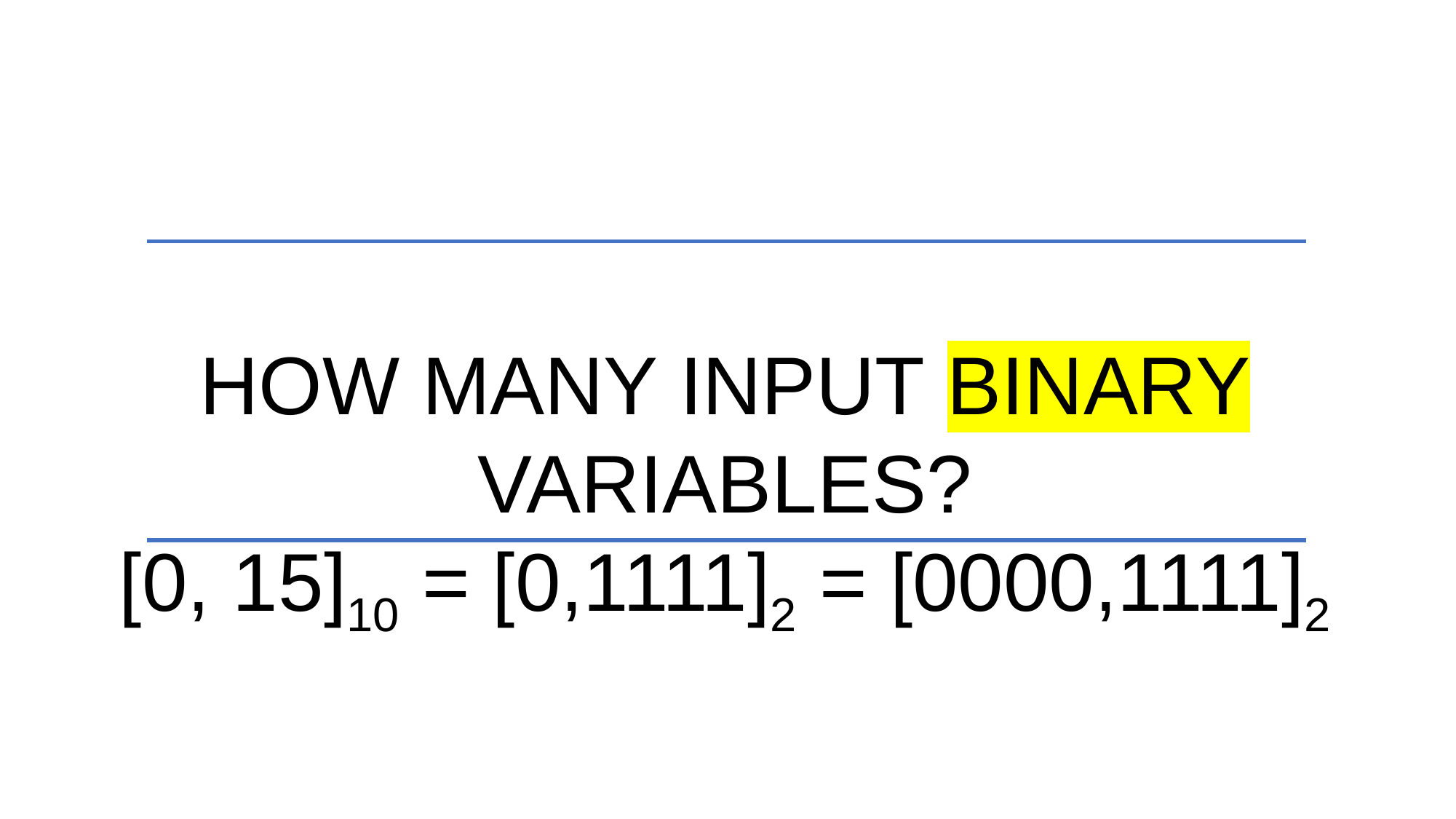

How many input binary variables?
[0, 15]10 = [0,1111]2 = [0000,1111]2